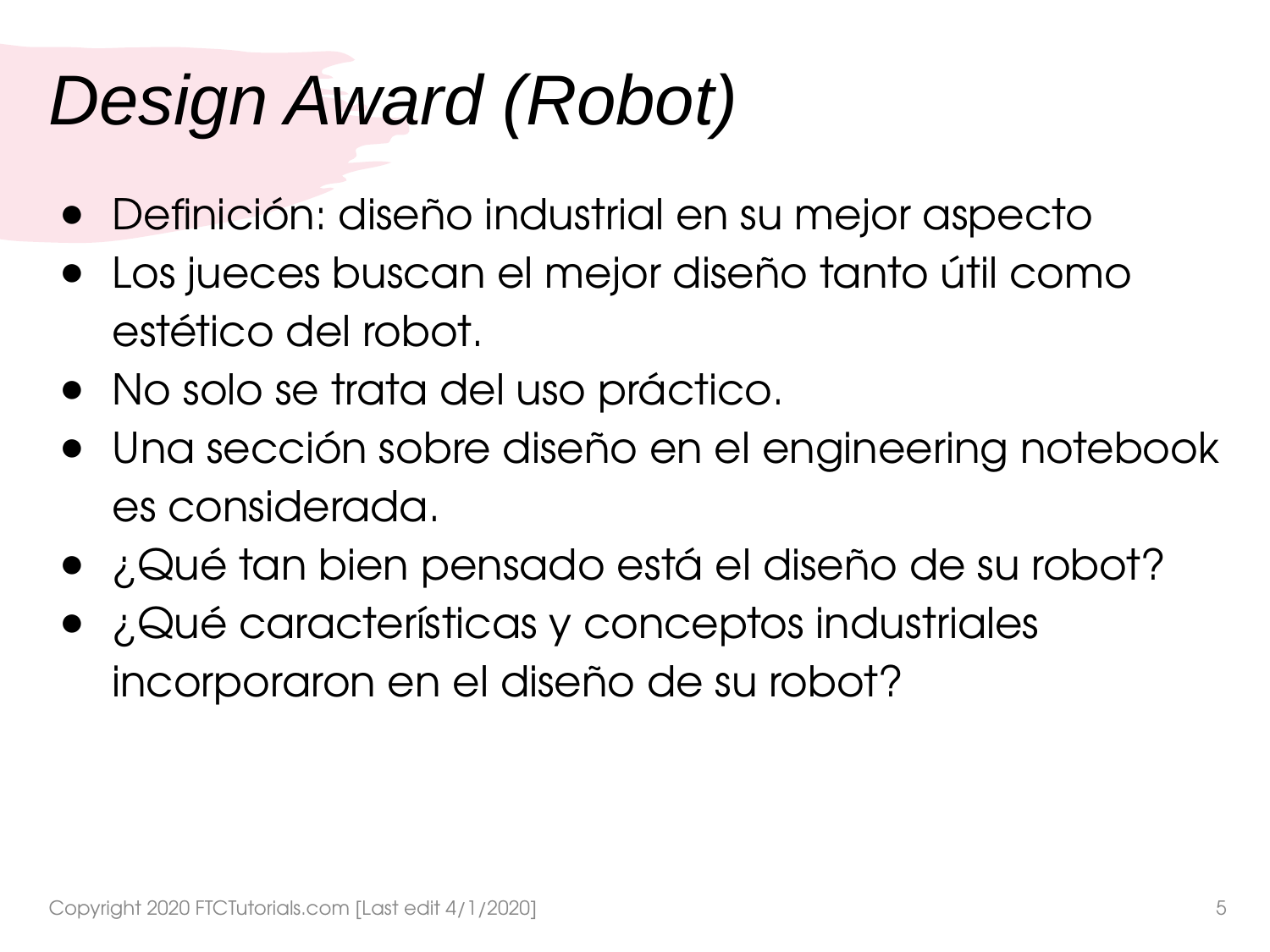

# Design Award (Robot)
Definición: diseño industrial en su mejor aspecto
Los jueces buscan el mejor diseño tanto útil como estético del robot.
No solo se trata del uso práctico.
Una sección sobre diseño en el engineering notebook es considerada.
¿Qué tan bien pensado está el diseño de su robot?
¿Qué características y conceptos industriales incorporaron en el diseño de su robot?
Copyright 2020 FTCTutorials.com [Last edit 4/1/2020]
5